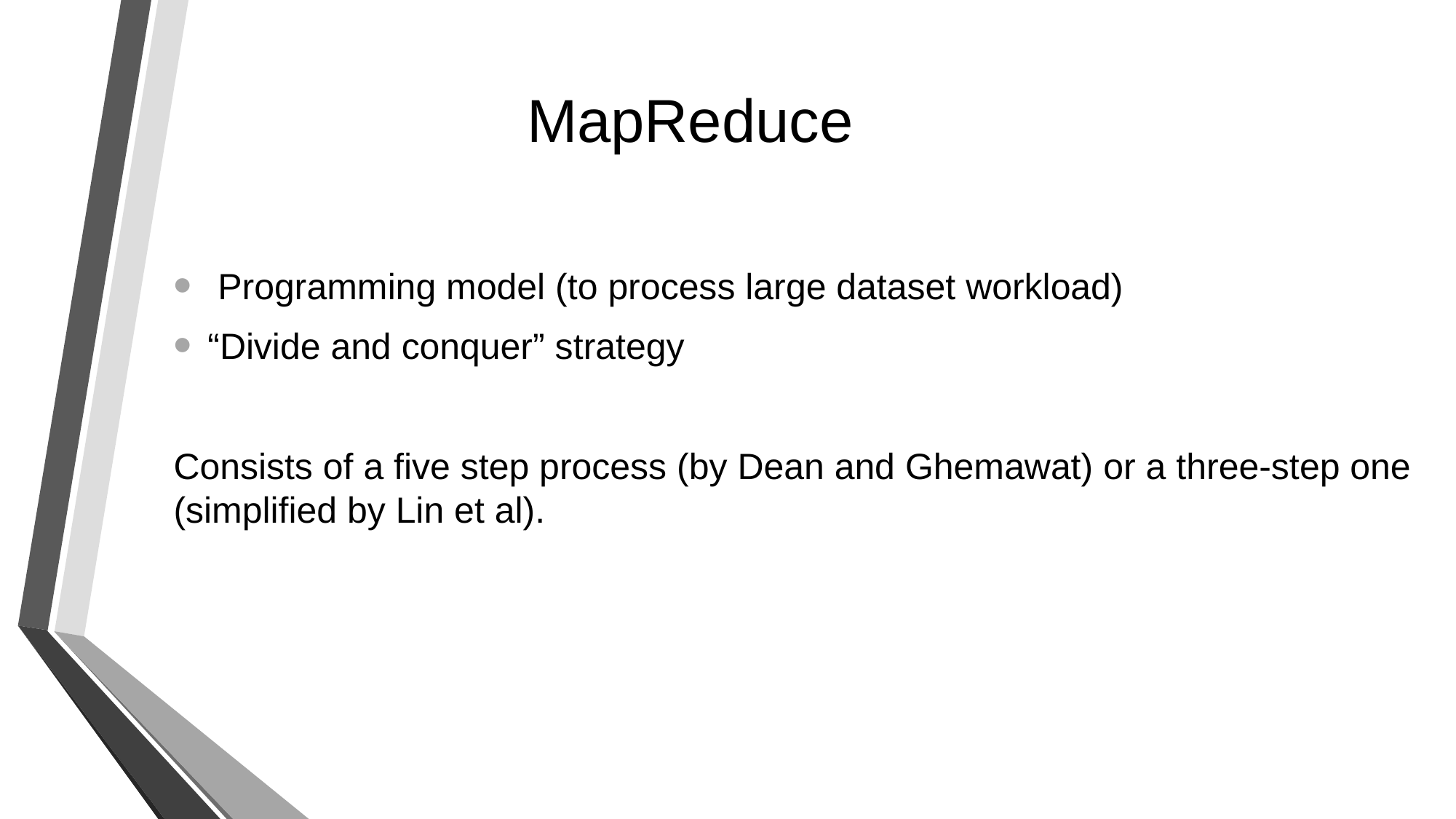

# MapReduce
 Programming model (to process large dataset workload)
“Divide and conquer” strategy

Consists of a five step process (by Dean and Ghemawat) or a three-step one (simplified by Lin et al).